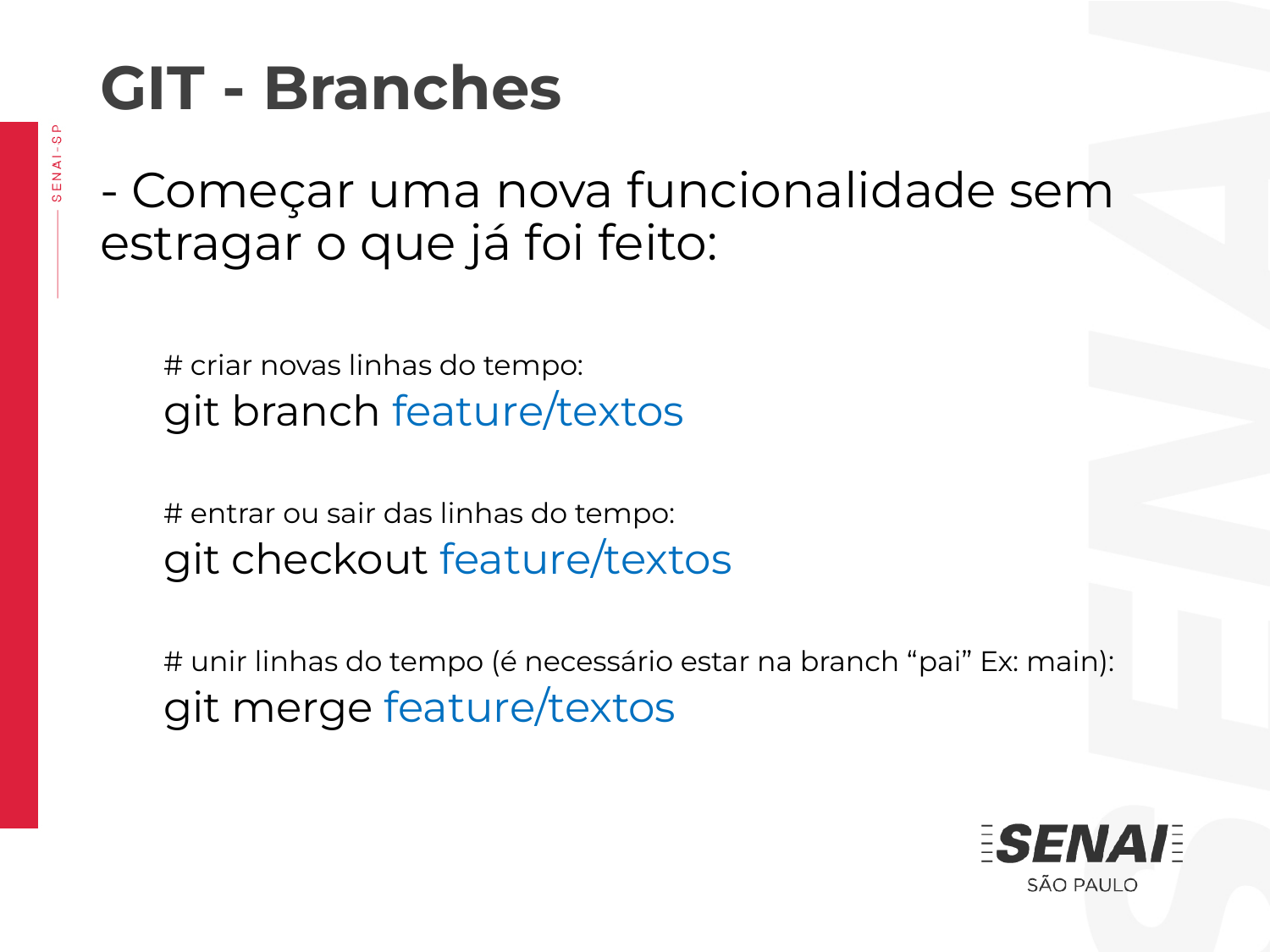

GIT - Branches
- Começar uma nova funcionalidade sem estragar o que já foi feito:

# criar novas linhas do tempo:
git branch feature/textos

# entrar ou sair das linhas do tempo:
git checkout feature/textos

# unir linhas do tempo (é necessário estar na branch “pai” Ex: main):
git merge feature/textos